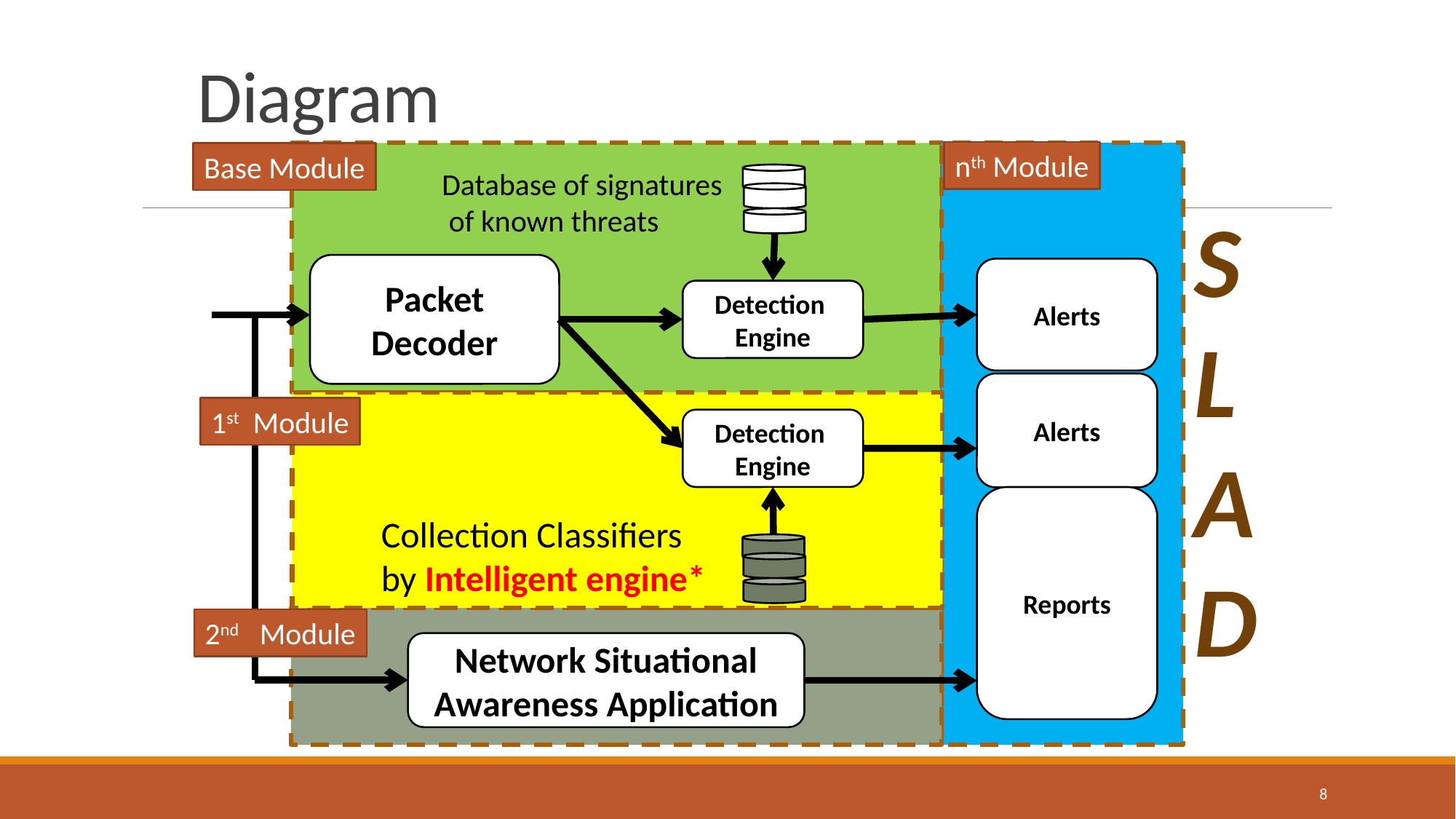

# Diagram
nth Module
Base Module

Database of signatures
 of known threats

S
L
A
D
Packet Decoder
Alerts
Detection
Engine
Alerts

1st  Module
Detection
Engine
Reports
Collection Classifiers
by Intelligent engine*

2nd   Module
Network Situational Awareness Application
8